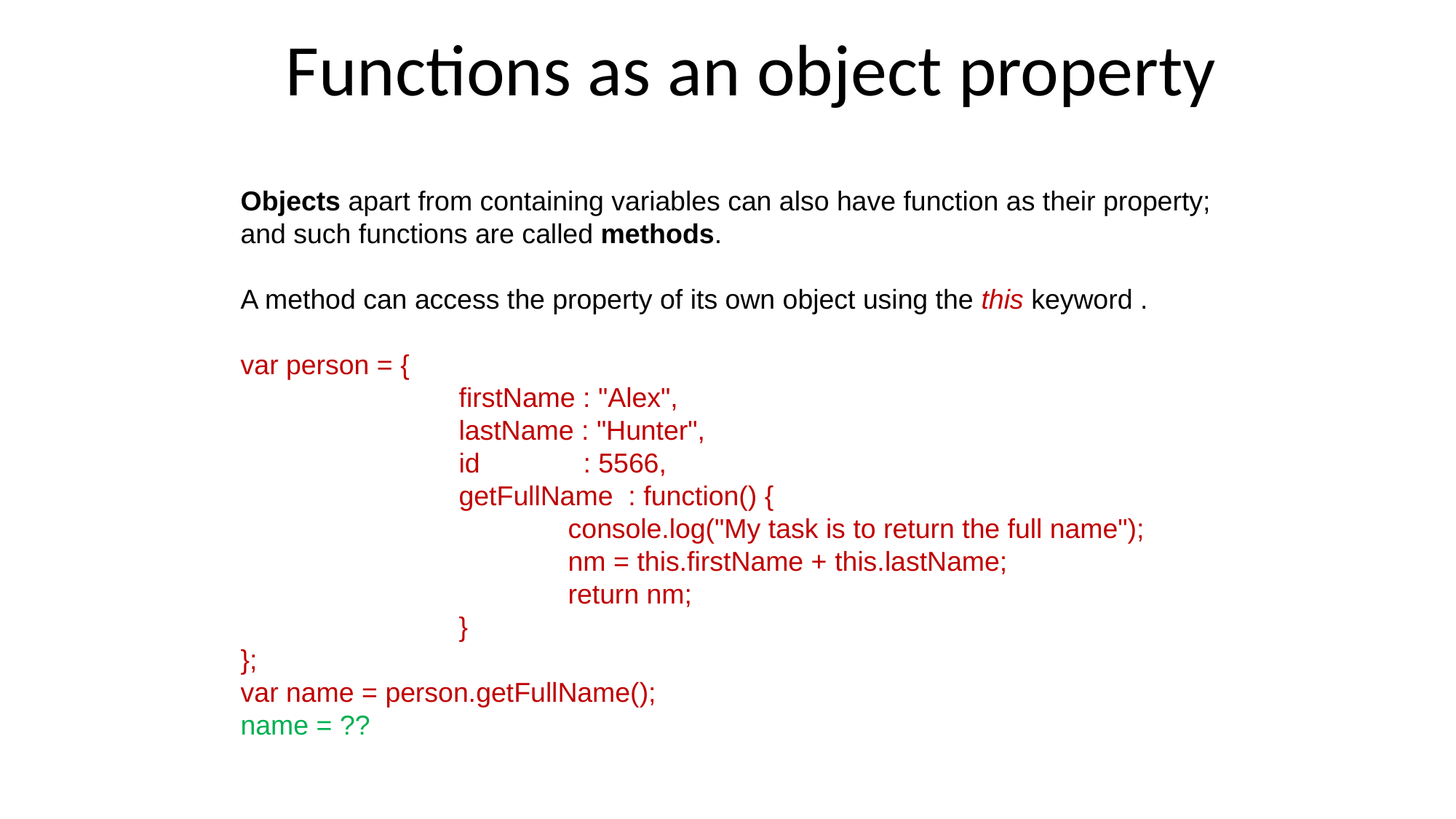

Functions as an object property
Objects apart from containing variables can also have function as their property;
and such functions are called methods.

A method can access the property of its own object using the this keyword .

var person = {
		firstName : "Alex",
		lastName : "Hunter",
		id   	  : 5566,
		getFullName  : function() {
			console.log("My task is to return the full name");
        			nm = this.firstName + this.lastName;
			return nm;
    		}
};
var name = person.getFullName();
name = ??